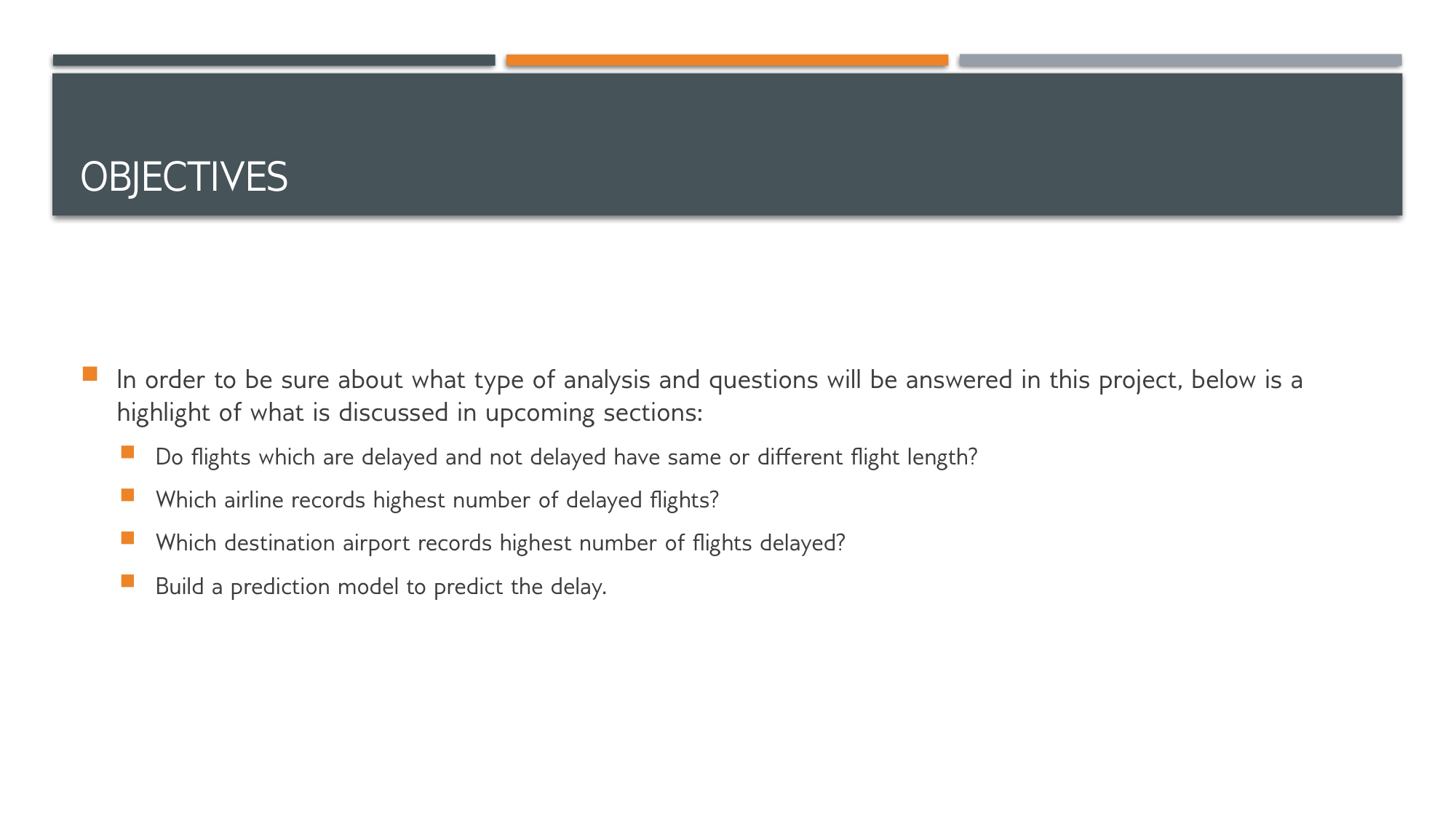

# objectives
In order to be sure about what type of analysis and questions will be answered in this project, below is a highlight of what is discussed in upcoming sections:
Do flights which are delayed and not delayed have same or different flight length?
Which airline records highest number of delayed flights?
Which destination airport records highest number of flights delayed?
Build a prediction model to predict the delay.